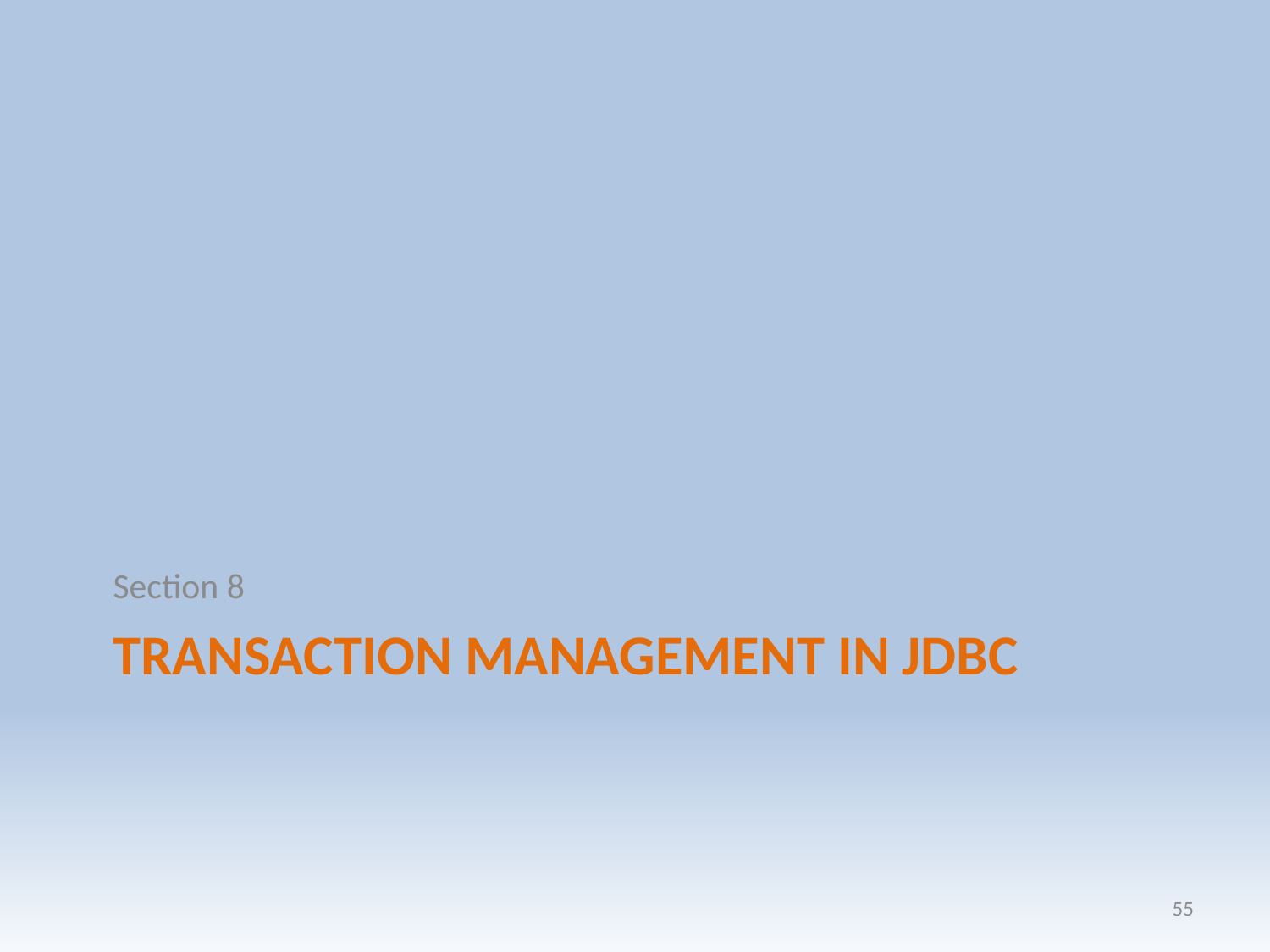

Section 8
# Transaction Management in JDBC
55